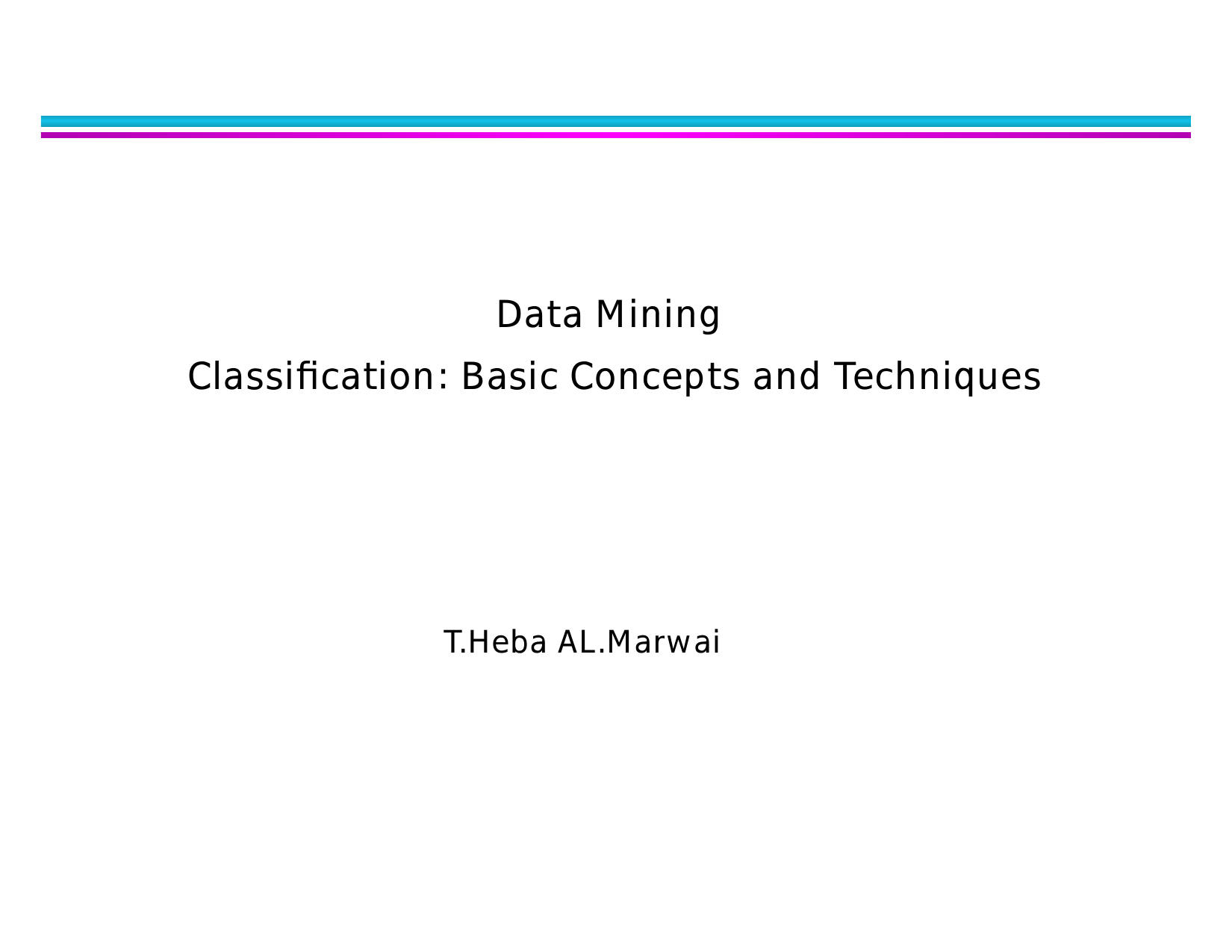

# Data Mining Classification: Basic Concepts and Techniques
T.Heba AL.Marwai